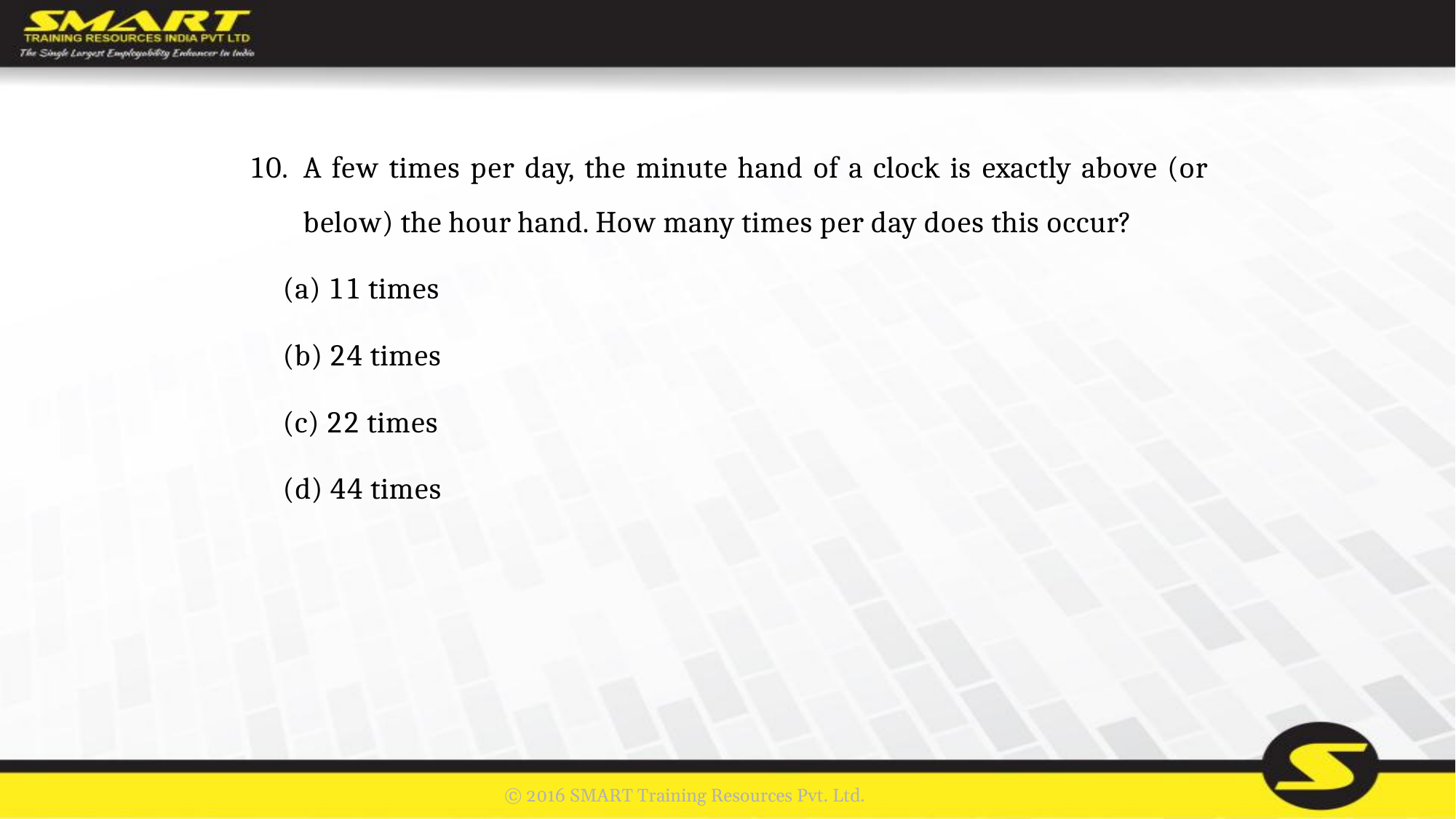

A few times per day, the minute hand of a clock is exactly above (or below) the hour hand. How many times per day does this occur?
	(a) 11 times
	(b) 24 times
	(c) 22 times
	(d) 44 times
© 2016 SMART Training Resources Pvt. Ltd.